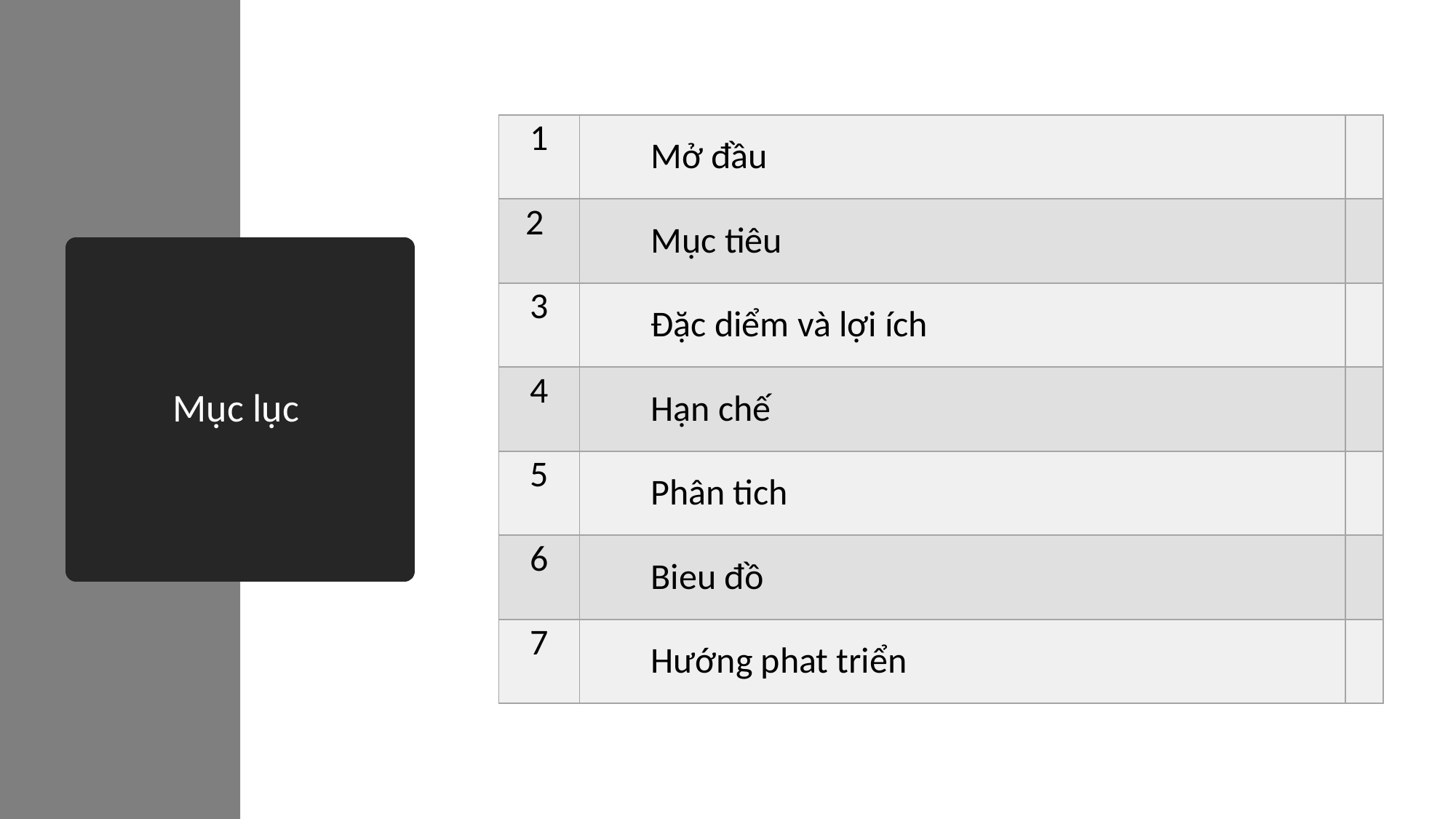

| 1 | Mở đầu |  |
| --- | --- | --- |
| 2 | Mục tiêu |  |
| 3 | Đặc diểm và lợi ích |  |
| 4 | Hạn chế |  |
| 5 | Phân tich |  |
| 6 | Bieu đồ |  |
| 7 | Hướng phat triển |  |
# Mục lục